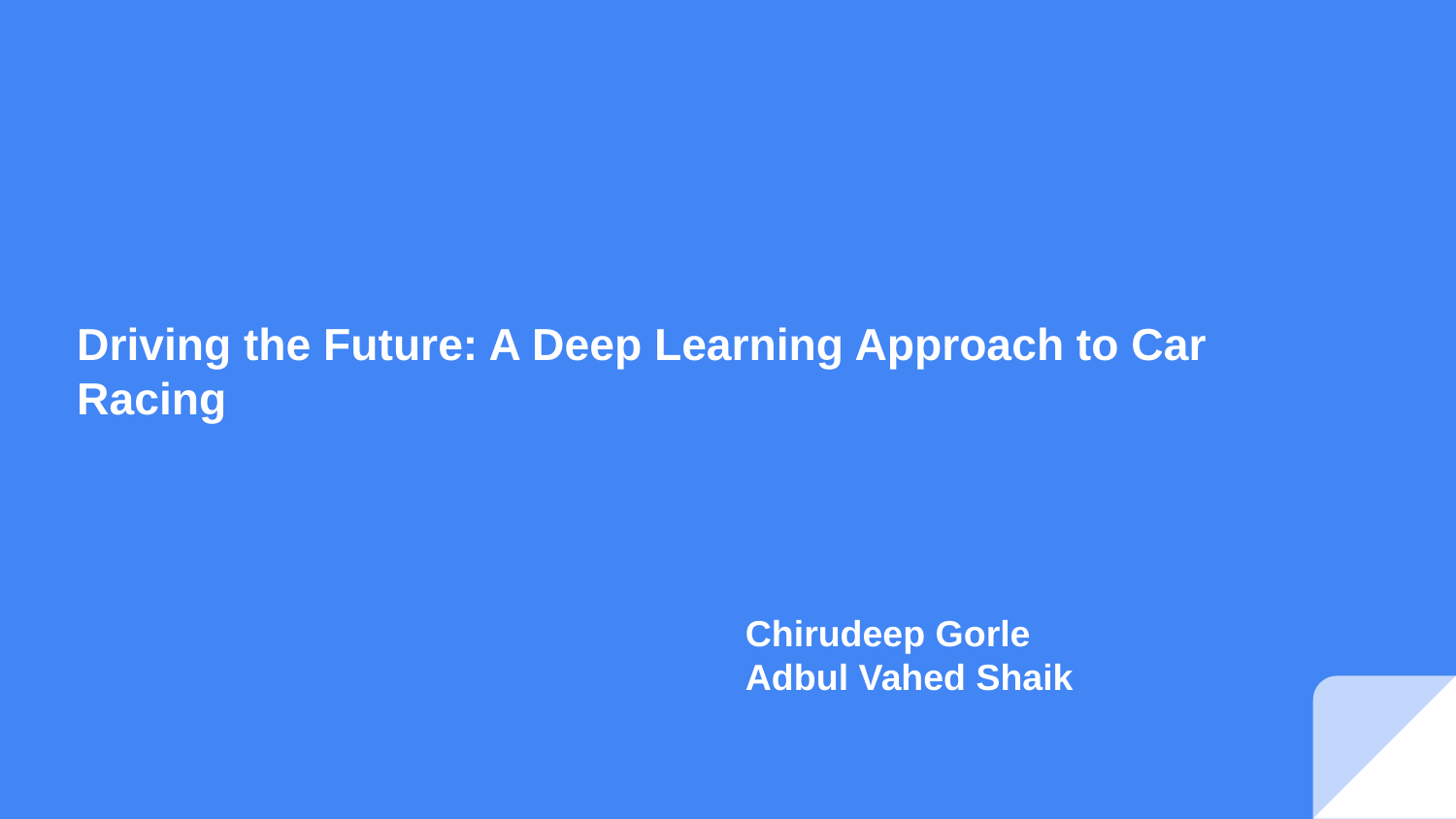

# Driving the Future: A Deep Learning Approach to Car Racing
Chirudeep Gorle
Adbul Vahed Shaik